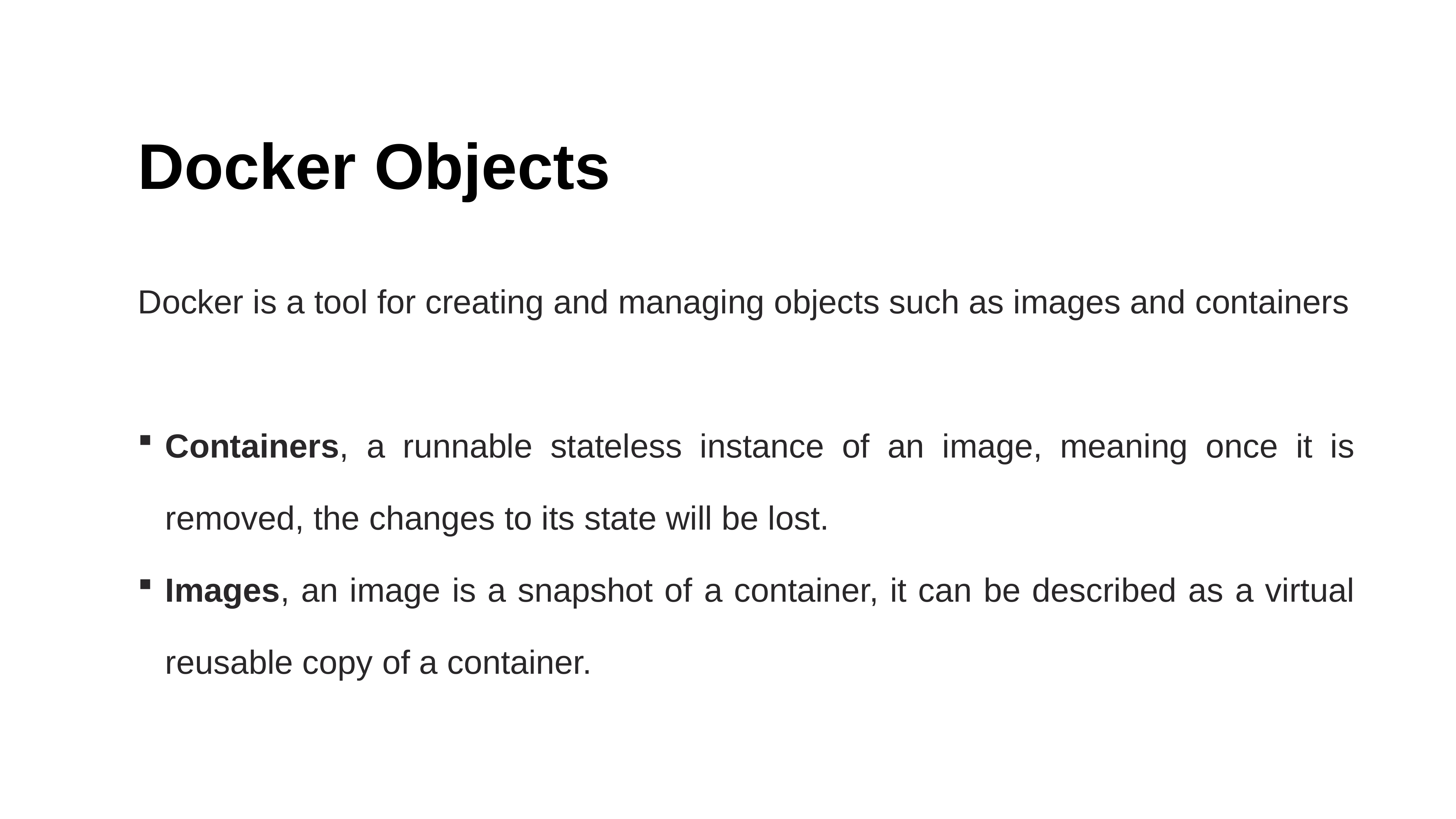

# Docker Objects
Docker is a tool for creating and managing objects such as images and containers

Containers, a runnable stateless instance of an image, meaning once it is removed, the changes to its state will be lost.
Images, an image is a snapshot of a container, it can be described as a virtual reusable copy of a container.